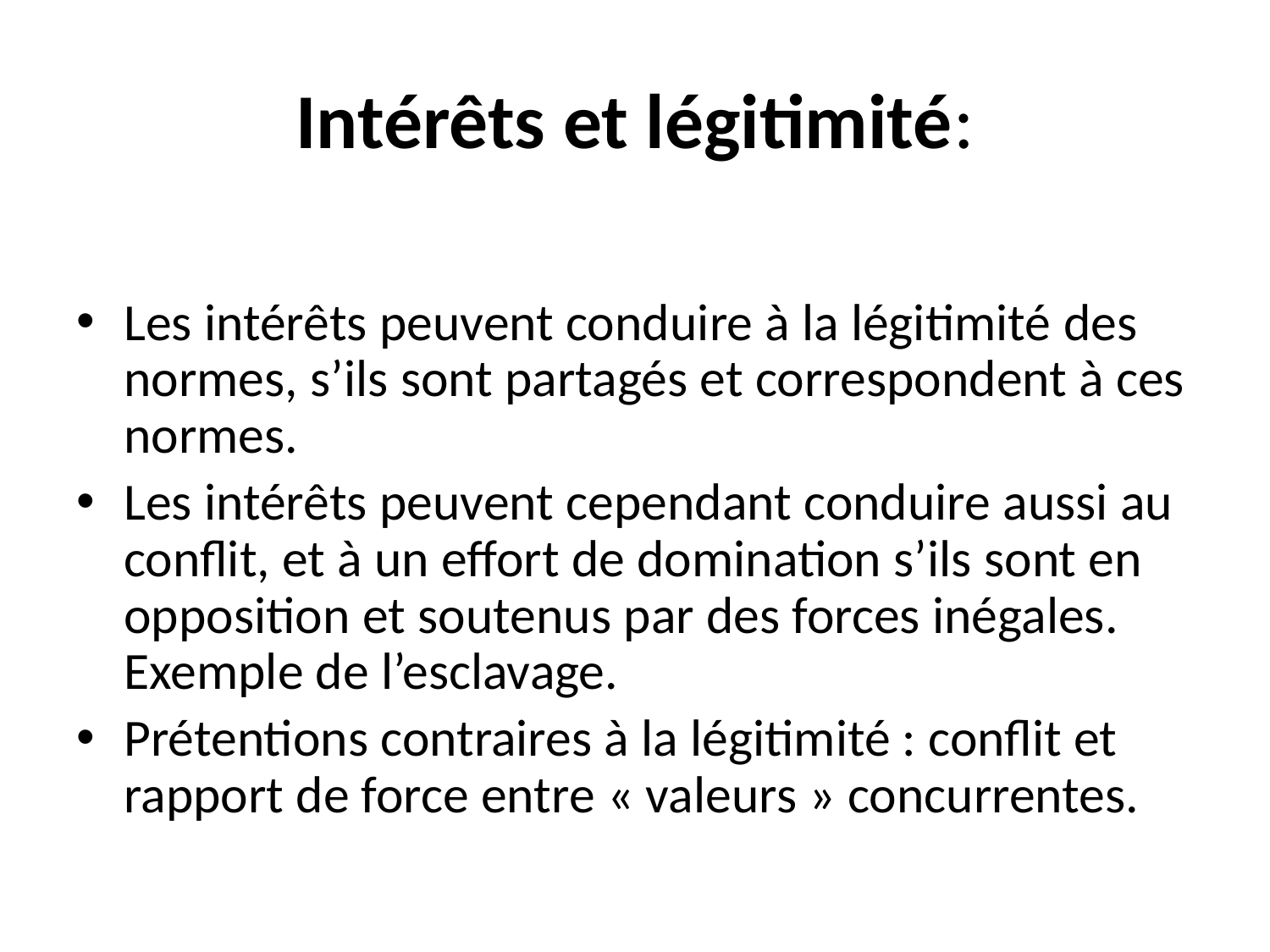

# Intérêts et légitimité:

Les intérêts peuvent conduire à la légitimité des normes, s’ils sont partagés et correspondent à ces normes.
Les intérêts peuvent cependant conduire aussi au conflit, et à un effort de domination s’ils sont en opposition et soutenus par des forces inégales. Exemple de l’esclavage.
Prétentions contraires à la légitimité : conflit et rapport de force entre « valeurs » concurrentes.